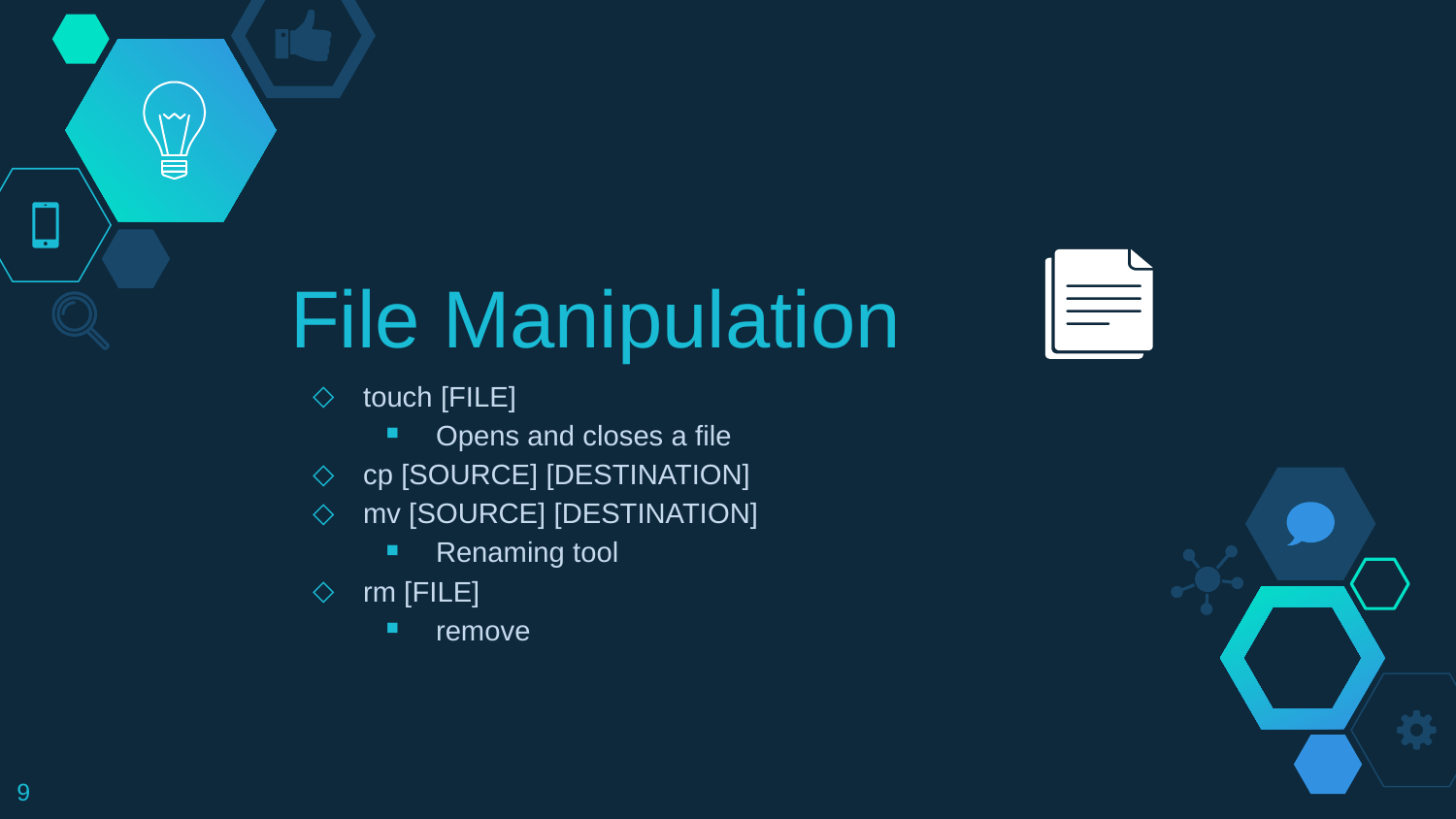

# File Manipulation
touch [FILE]
Opens and closes a file
cp [SOURCE] [DESTINATION]
mv [SOURCE] [DESTINATION]
Renaming tool
rm [FILE]
remove

9